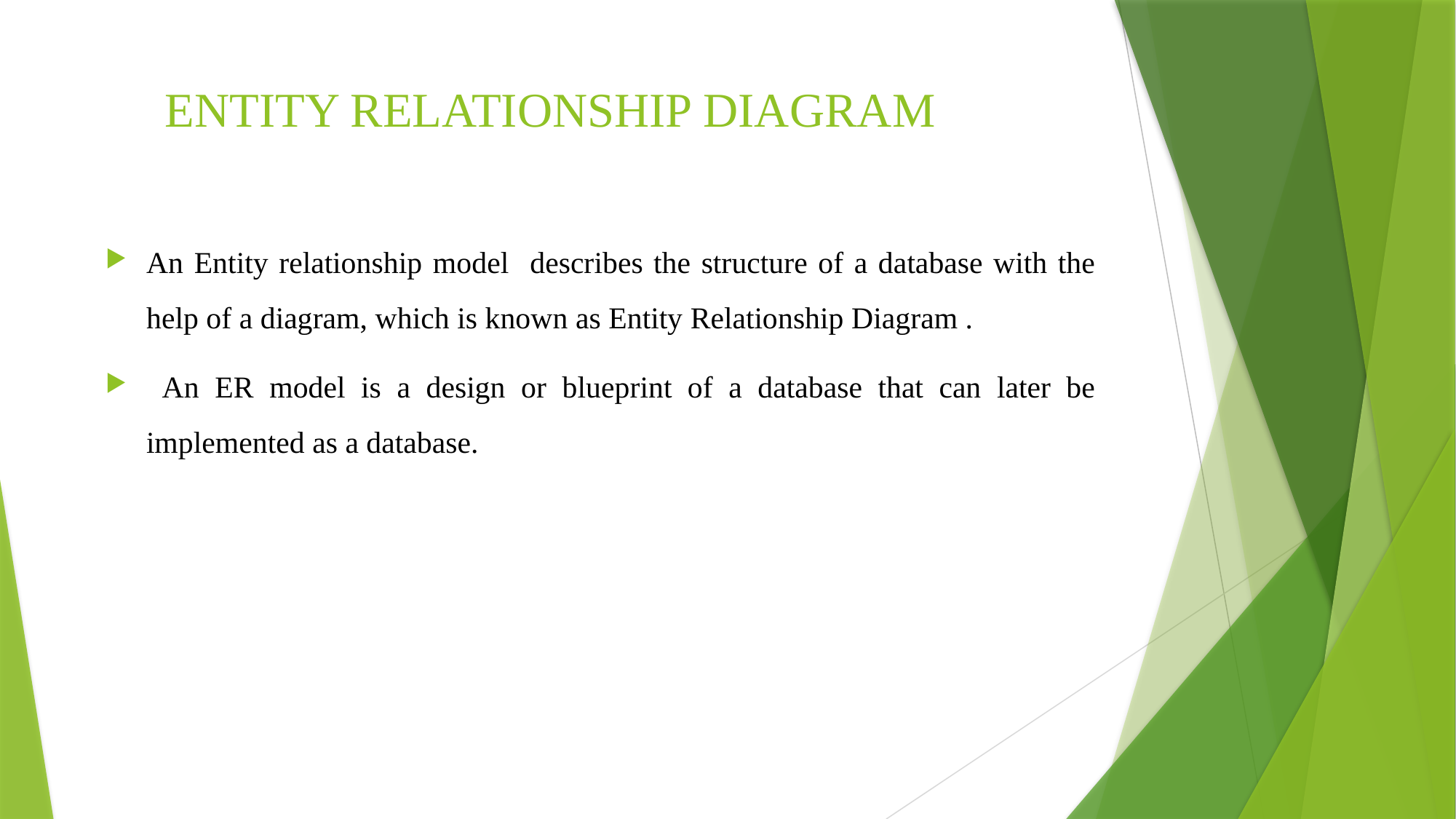

# ENTITY RELATIONSHIP DIAGRAM
An Entity relationship model  describes the structure of a database with the help of a diagram, which is known as Entity Relationship Diagram .
 An ER model is a design or blueprint of a database that can later be implemented as a database.